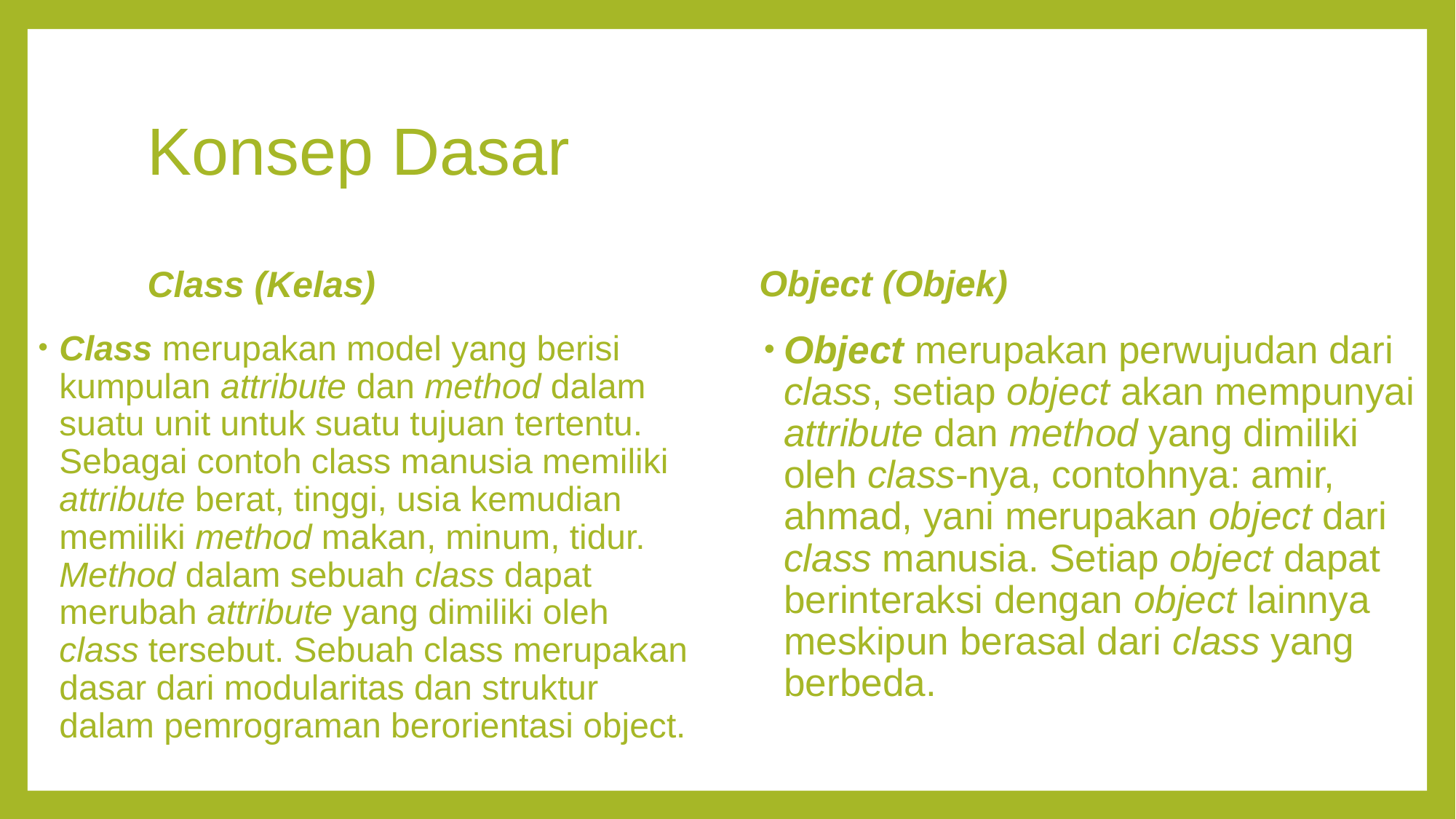

# Konsep Dasar
Object (Objek)
Class (Kelas)
Object merupakan perwujudan dari class, setiap object akan mempunyai attribute dan method yang dimiliki oleh class-nya, contohnya: amir, ahmad, yani merupakan object dari class manusia. Setiap object dapat berinteraksi dengan object lainnya meskipun berasal dari class yang berbeda.
Class merupakan model yang berisi kumpulan attribute dan method dalam suatu unit untuk suatu tujuan tertentu. Sebagai contoh class manusia memiliki attribute berat, tinggi, usia kemudian memiliki method makan, minum, tidur. Method dalam sebuah class dapat merubah attribute yang dimiliki oleh class tersebut. Sebuah class merupakan dasar dari modularitas dan struktur dalam pemrograman berorientasi object.